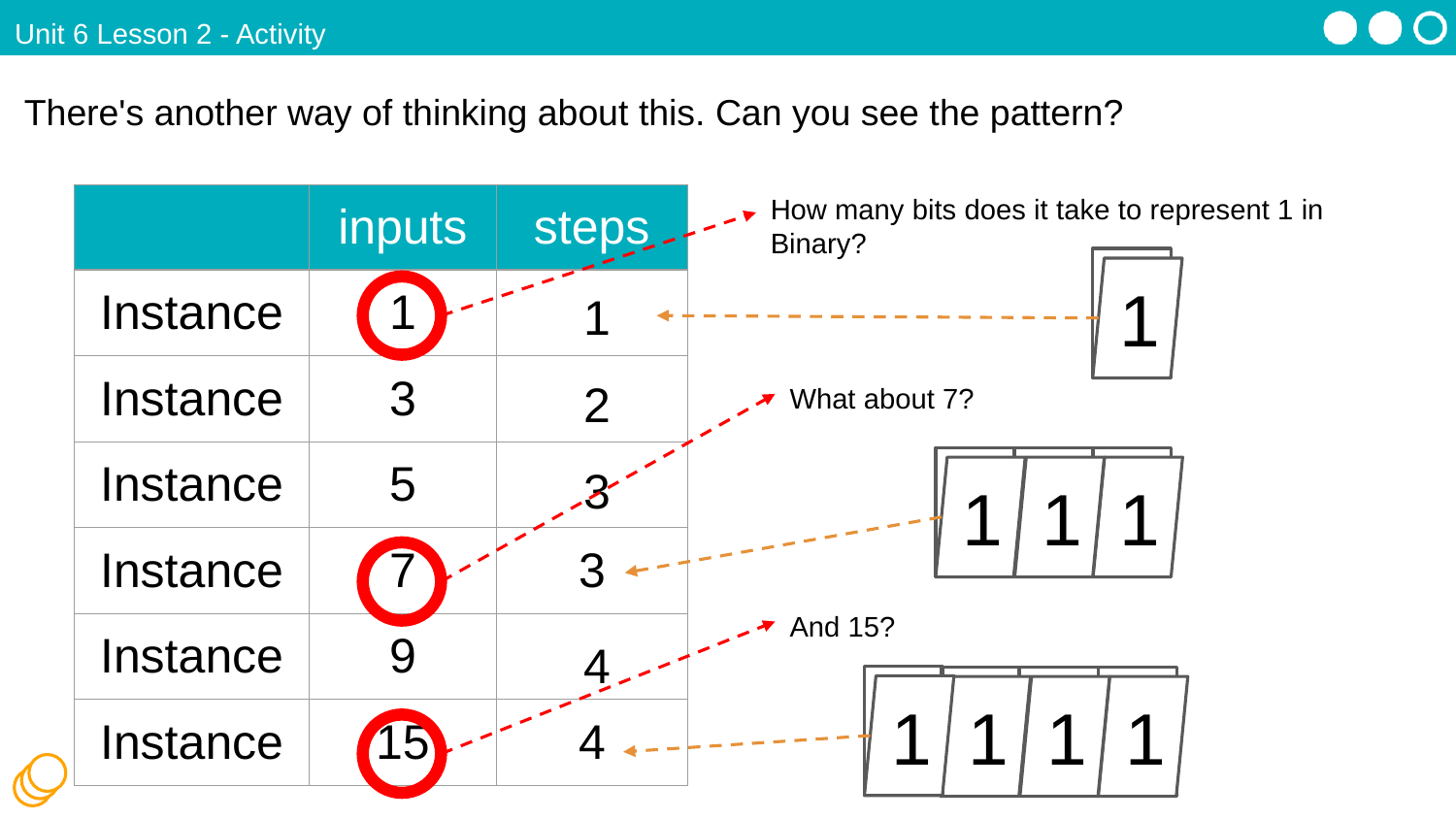

Unit 6 Lesson 2 - Activity
There's another way of thinking about this. Can you see the pattern?
How many bits does it take to represent 1 in Binary?
|  | inputs | steps |
| --- | --- | --- |
| Instance | 1 |  |
| Instance | 3 |  |
| Instance | 5 |  |
| Instance | 7 | 3 |
| Instance | 9 |  |
| Instance | 15 | 4 |

1
1

2
What about 7?
3

1
1
1

And 15?
4

1
1
1
1